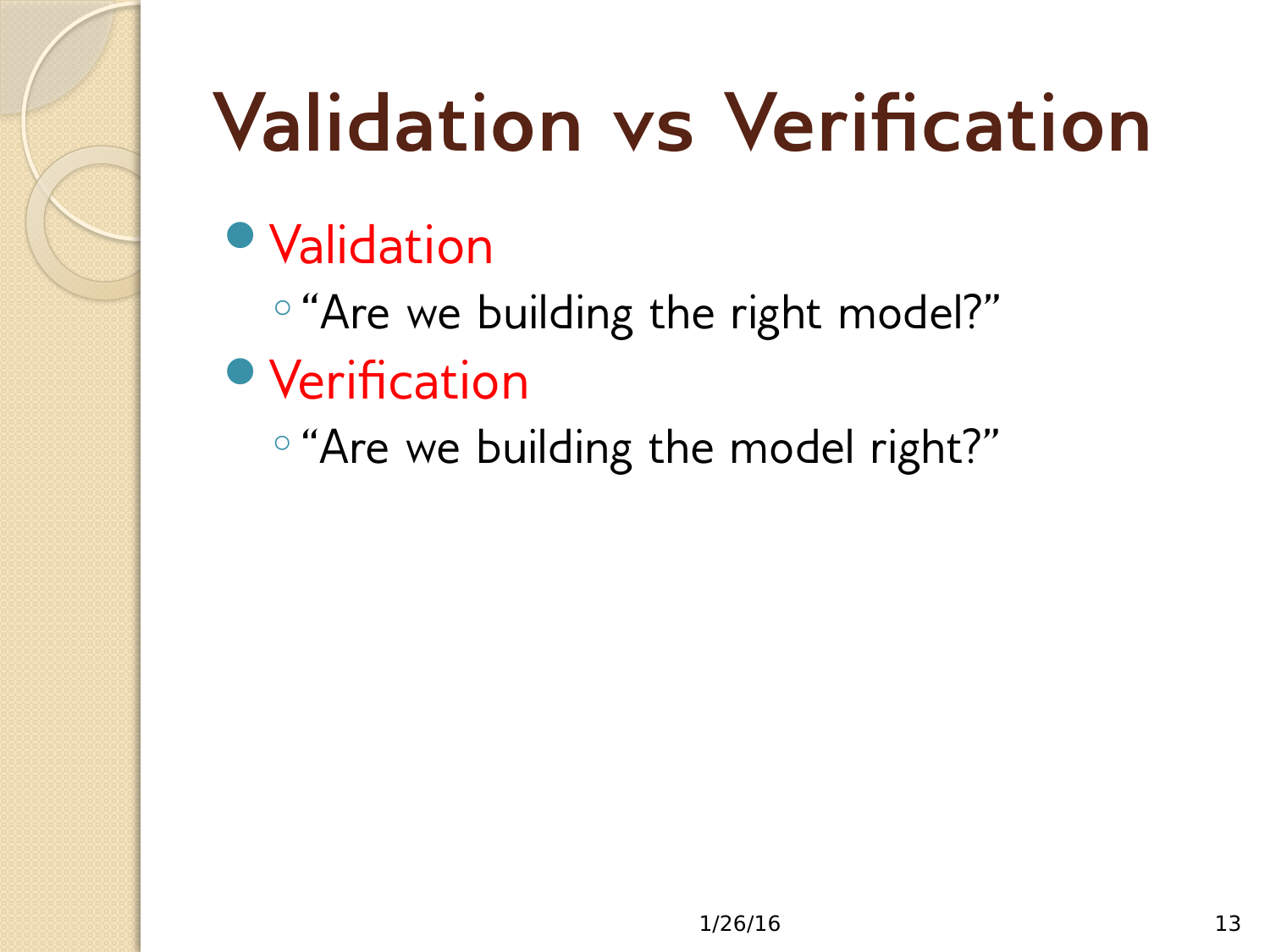

# Validation vs Verification
Validation
“Are we building the right model?”
Verification
“Are we building the model right?”
1/26/16
13